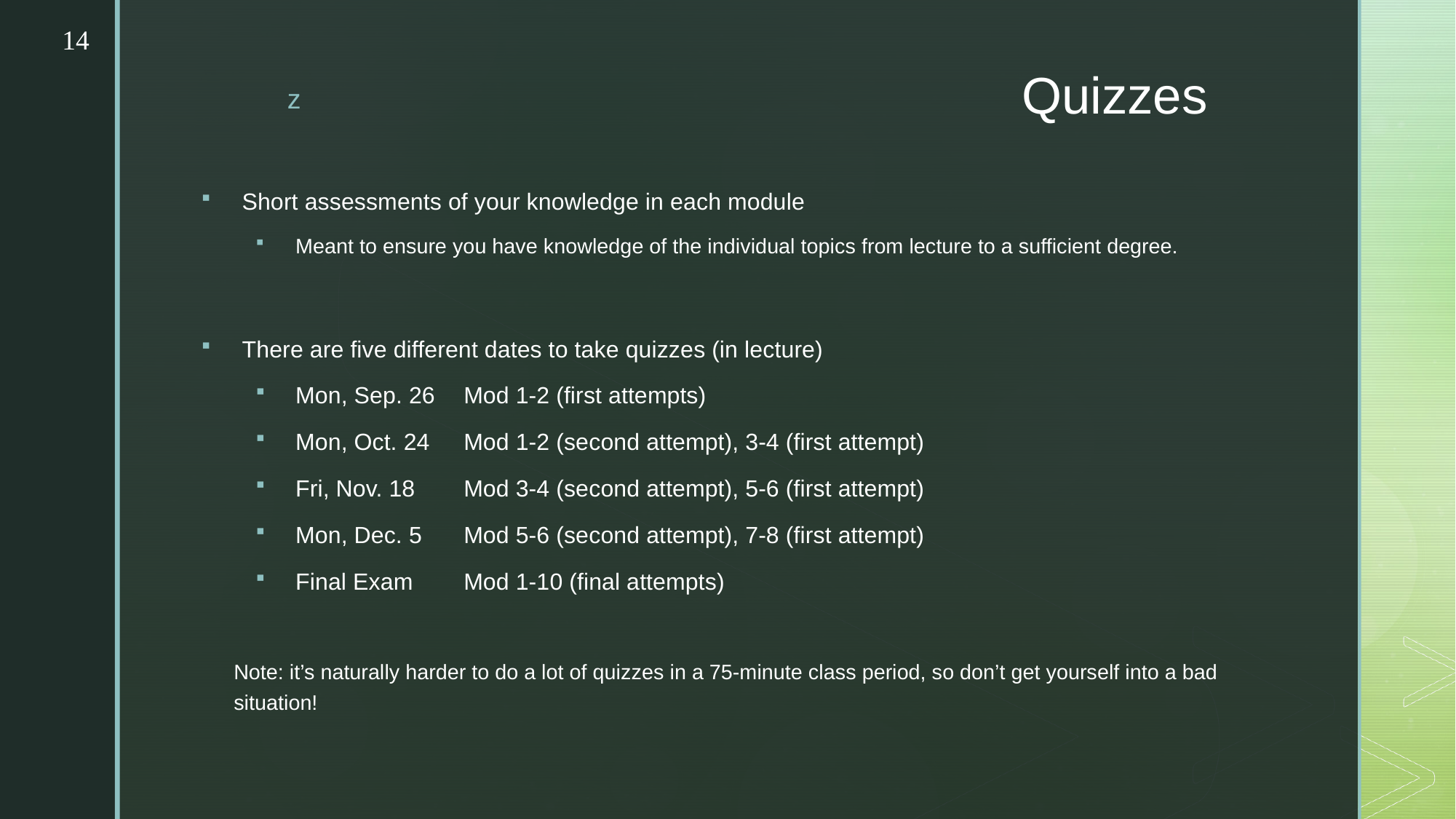

14
# Quizzes
Short assessments of your knowledge in each module
Meant to ensure you have knowledge of the individual topics from lecture to a sufficient degree.

There are five different dates to take quizzes (in lecture)
Mon, Sep. 26		Mod 1-2 (first attempts)
Mon, Oct. 24		Mod 1-2 (second attempt), 3-4 (first attempt)
Fri, Nov. 18		Mod 3-4 (second attempt), 5-6 (first attempt)
Mon, Dec. 5		Mod 5-6 (second attempt), 7-8 (first attempt)
Final Exam		Mod 1-10 (final attempts)

Note: it’s naturally harder to do a lot of quizzes in a 75-minute class period, so don’t get yourself into a bad situation!